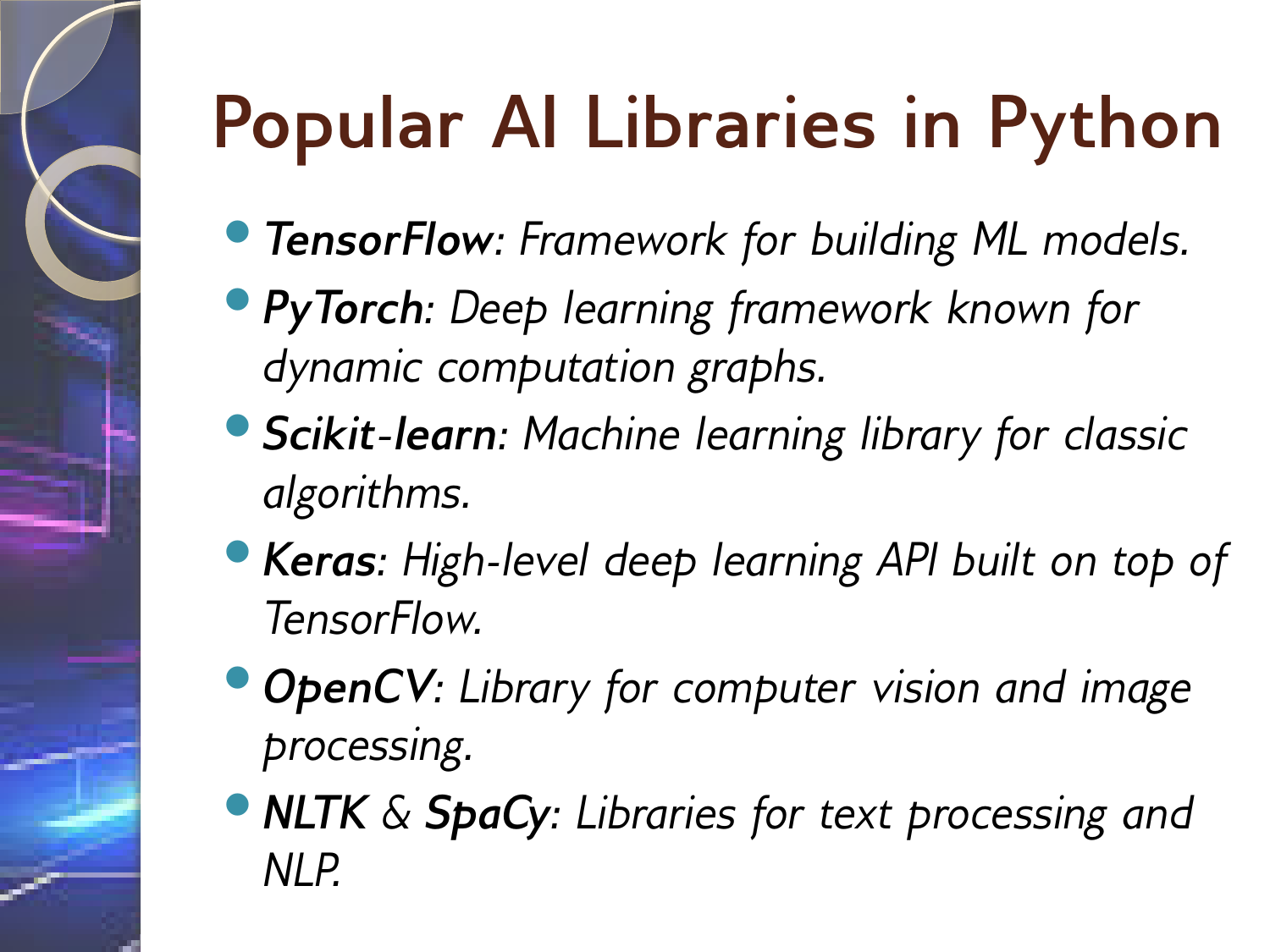

# Popular AI Libraries in Python
TensorFlow: Framework for building ML models.
PyTorch: Deep learning framework known for dynamic computation graphs.
Scikit-learn: Machine learning library for classic algorithms.
Keras: High-level deep learning API built on top of TensorFlow.
OpenCV: Library for computer vision and image processing.
NLTK & SpaCy: Libraries for text processing and NLP.